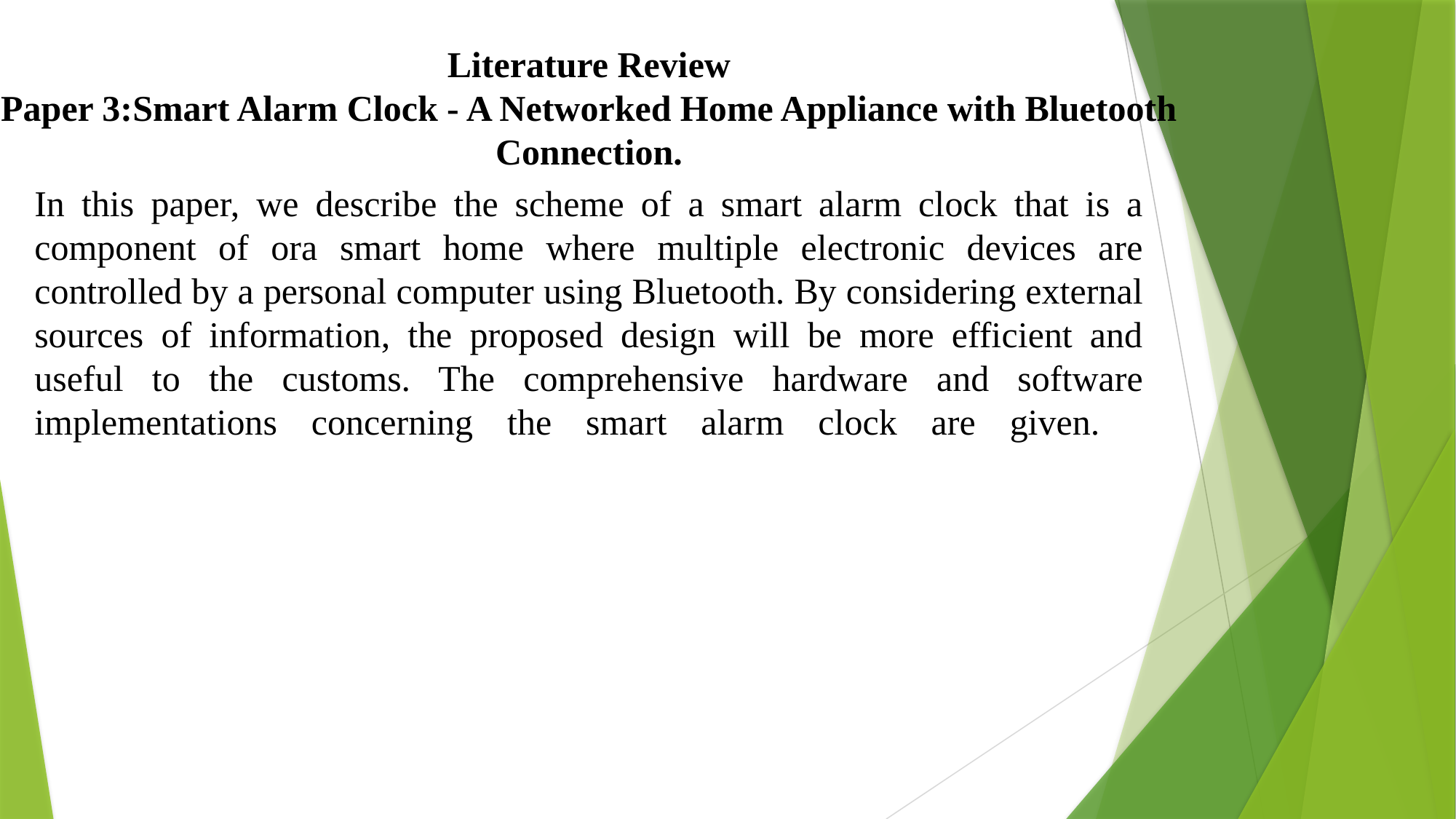

Literature Review
Paper 3:Smart Alarm Clock - A Networked Home Appliance with Bluetooth Connection.
In this paper, we describe the scheme of a smart alarm clock that is a component of ora smart home where multiple electronic devices are controlled by a personal computer using Bluetooth. By considering external sources of information, the proposed design will be more efficient and useful to the customs. The comprehensive hardware and software implementations concerning the smart alarm clock are given.